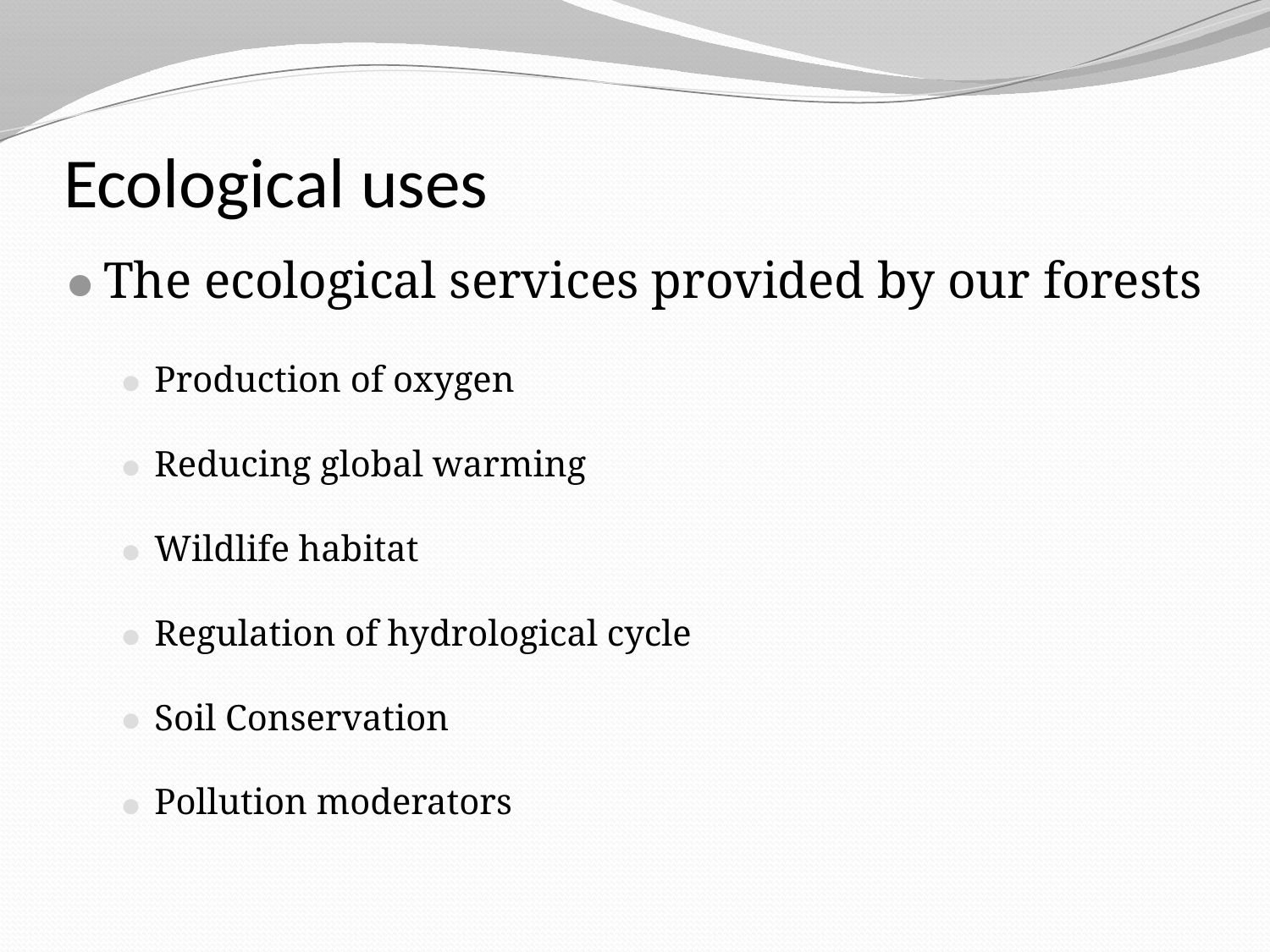

# Ecological uses
The ecological services provided by our forests

Production of oxygen

Reducing global warming

Wildlife habitat

Regulation of hydrological cycle

Soil Conservation

Pollution moderators